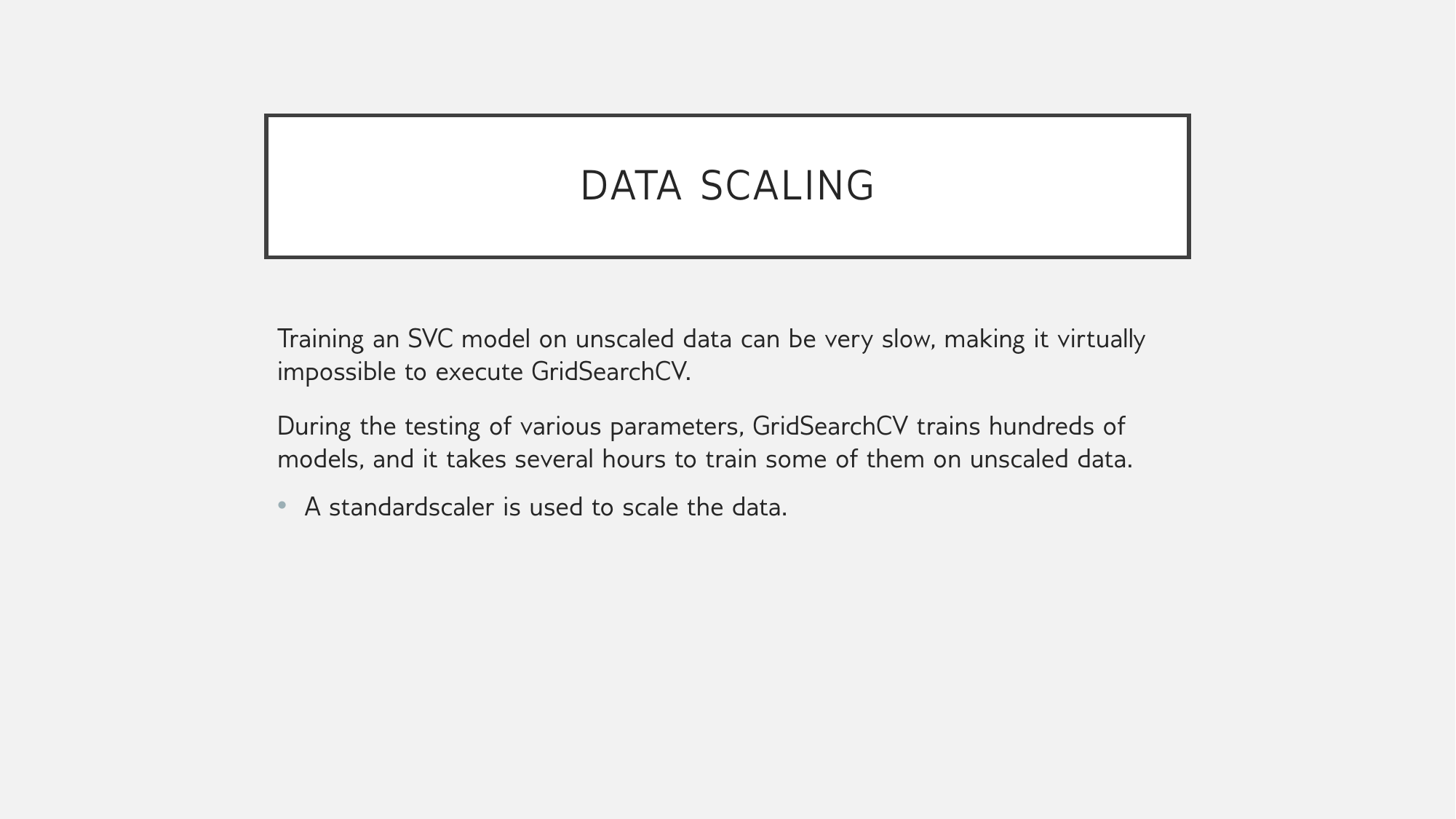

# Data scaling
Training an SVC model on unscaled data can be very slow, making it virtually impossible to execute GridSearchCV.
During the testing of various parameters, GridSearchCV trains hundreds of models, and it takes several hours to train some of them on unscaled data.
A standardscaler is used to scale the data.